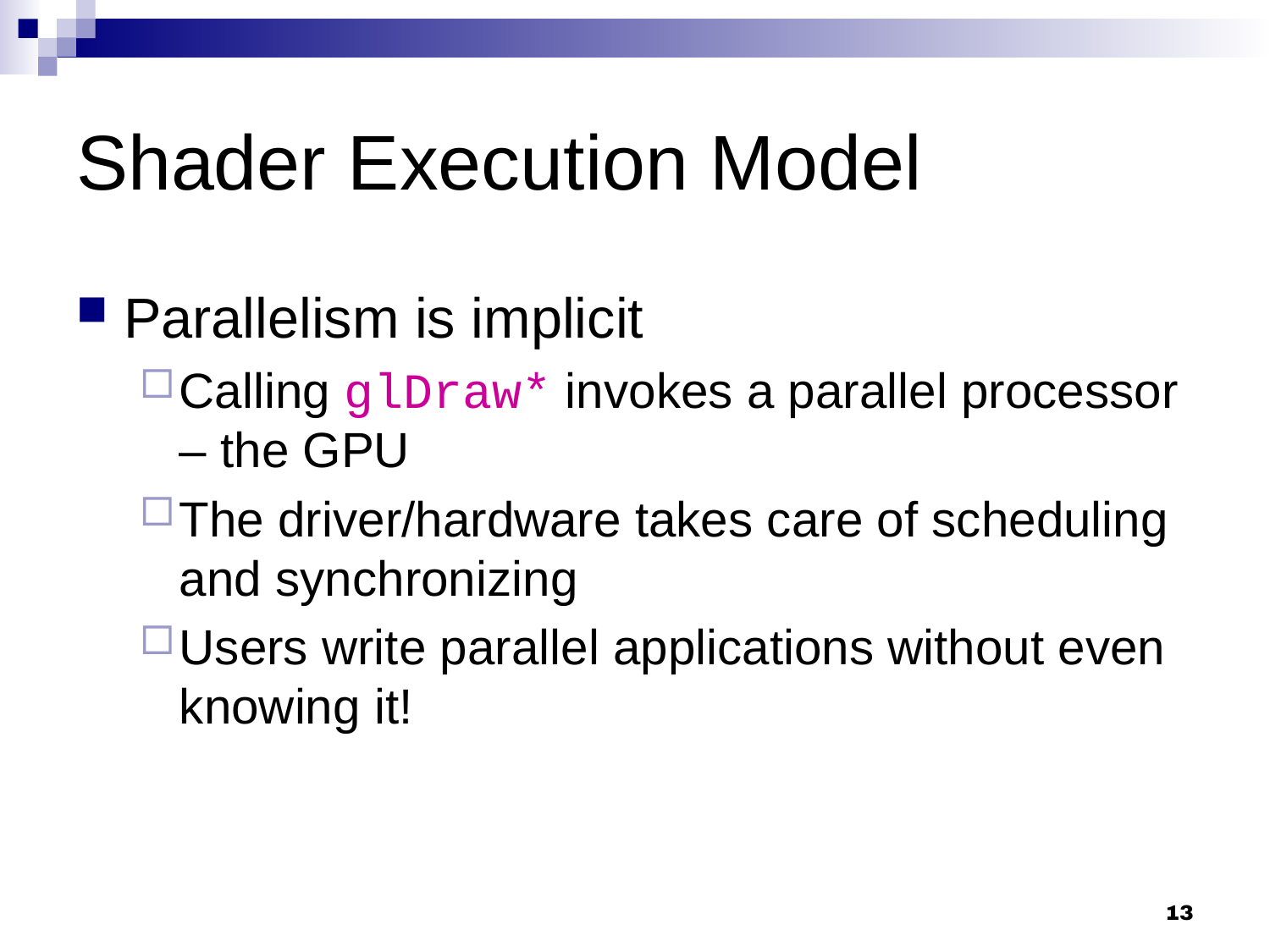

# Shader Execution Model
Parallelism is implicit
Calling glDraw* invokes a parallel processor – the GPU
The driver/hardware takes care of scheduling and synchronizing
Users write parallel applications without even knowing it!
13